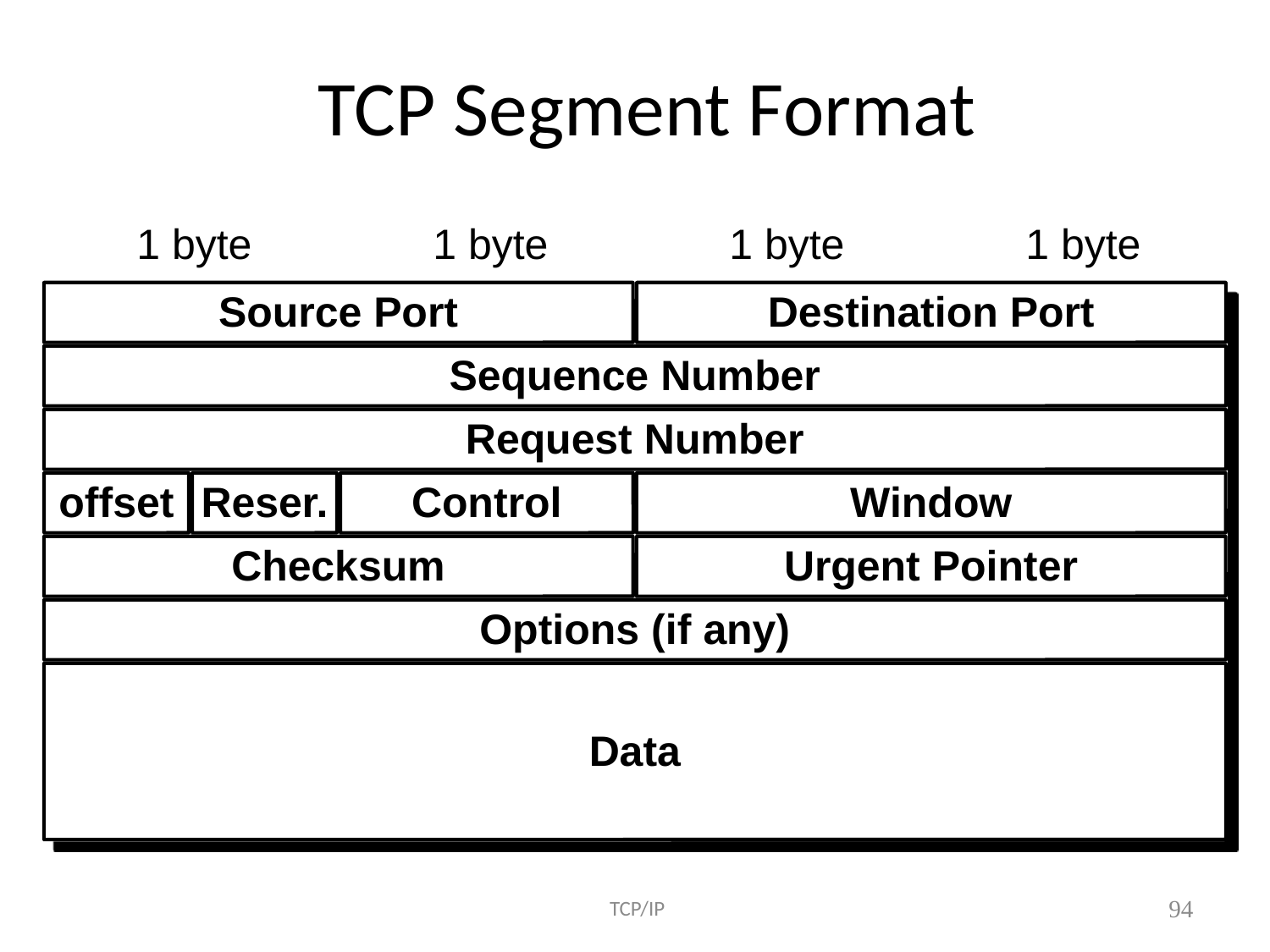

# TCP Segment Format
1 byte
1 byte
1 byte
1 byte

Source Port

Destination Port

Sequence Number

Request Number

offset

Reser.

Control

Window

Checksum

Urgent Pointer

Options (if any)

Data
 TCP/IP
94